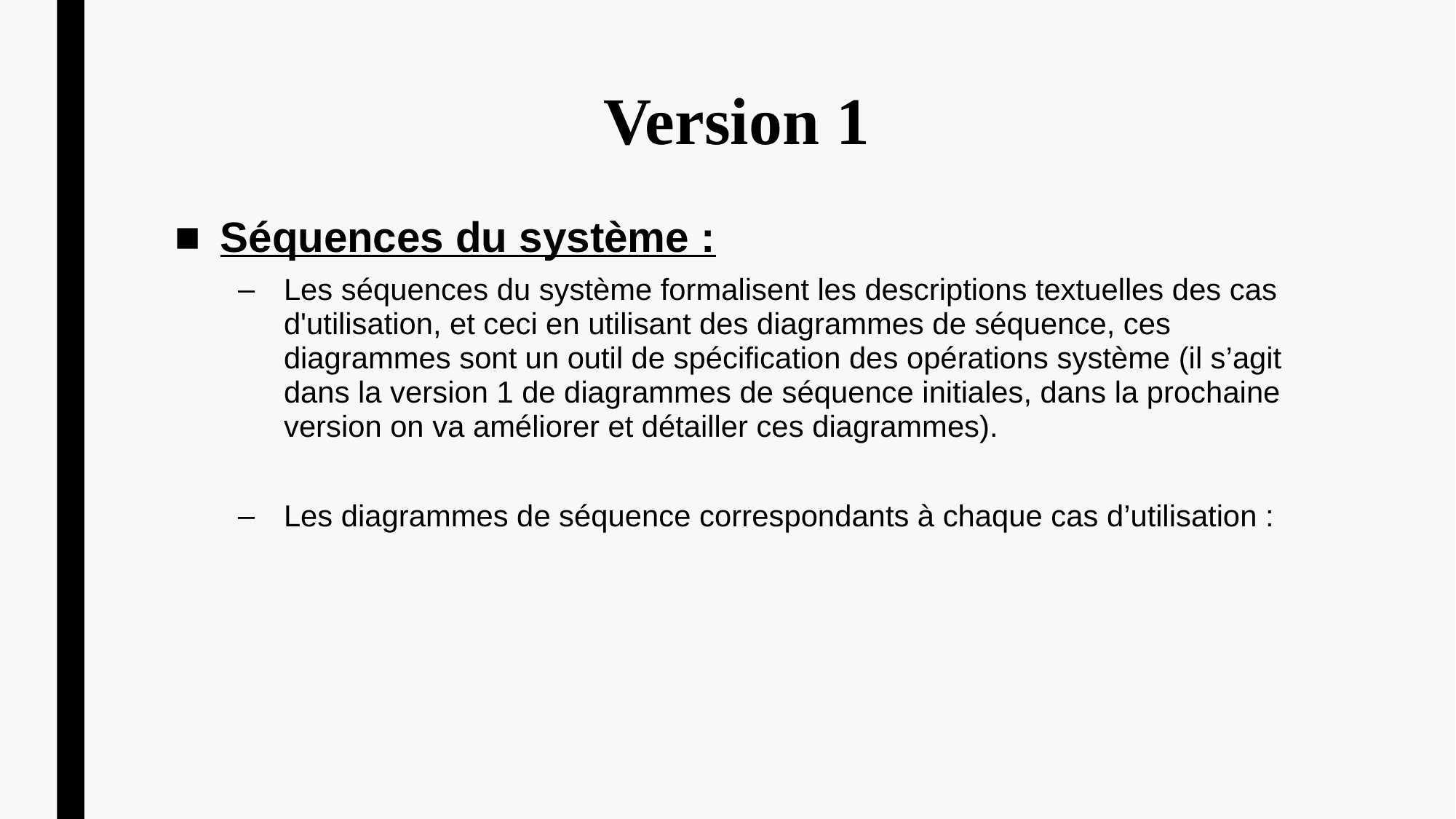

# Version 1
Séquences du système :
Les séquences du système formalisent les descriptions textuelles des cas d'utilisation, et ceci en utilisant des diagrammes de séquence, ces diagrammes sont un outil de spécification des opérations système (il s’agit dans la version 1 de diagrammes de séquence initiales, dans la prochaine version on va améliorer et détailler ces diagrammes).

Les diagrammes de séquence correspondants à chaque cas d’utilisation :